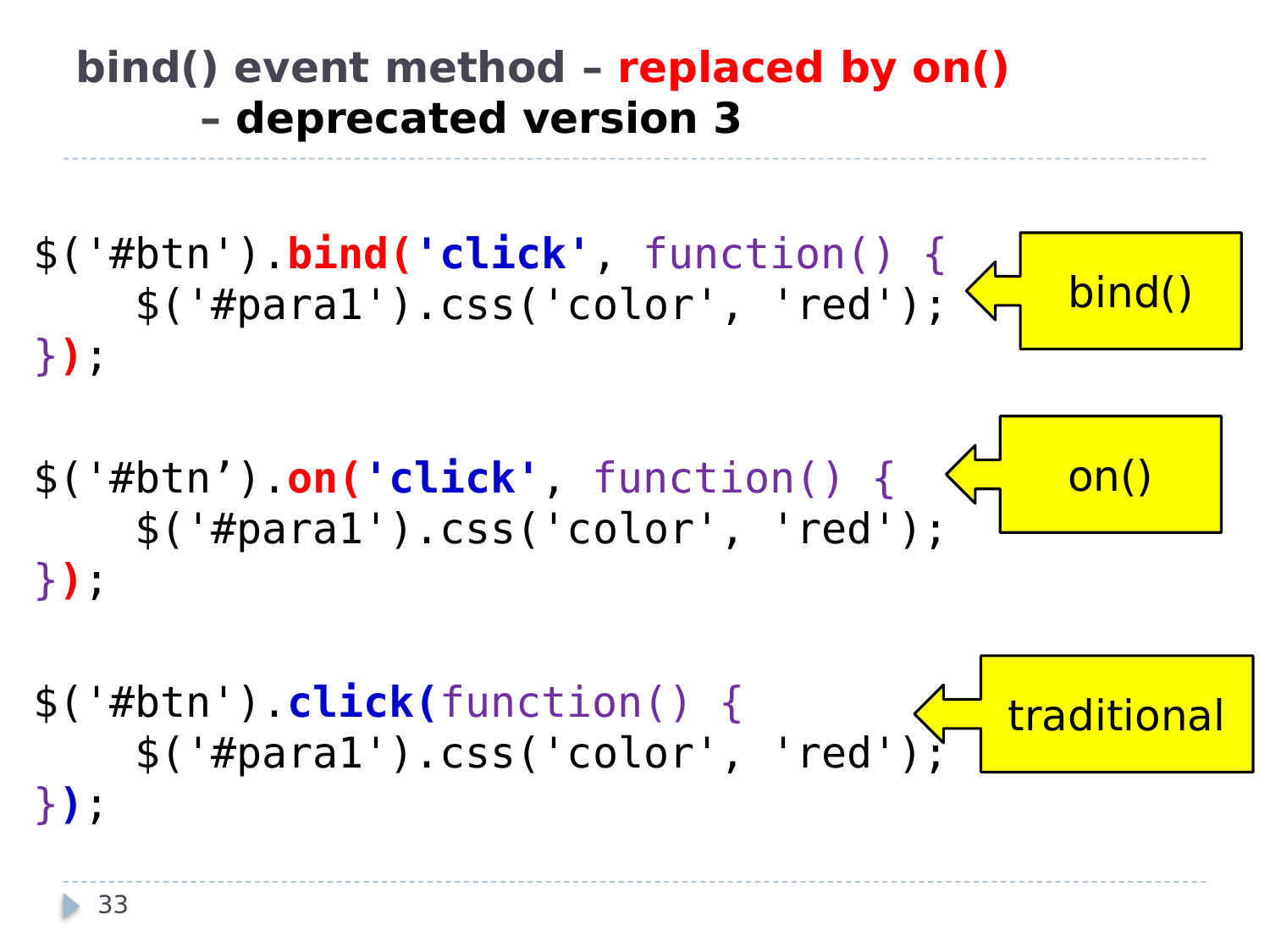

# bind() event method – replaced by on() – deprecated version 3

$('#btn').bind('click', function() {
    $('#para1').css('color', 'red');
});

$('#btn’).on('click', function() {
    $('#para1').css('color', 'red');
});

$('#btn').click(function() {
    $('#para1').css('color', 'red');
});
bind()
on()
traditional
33